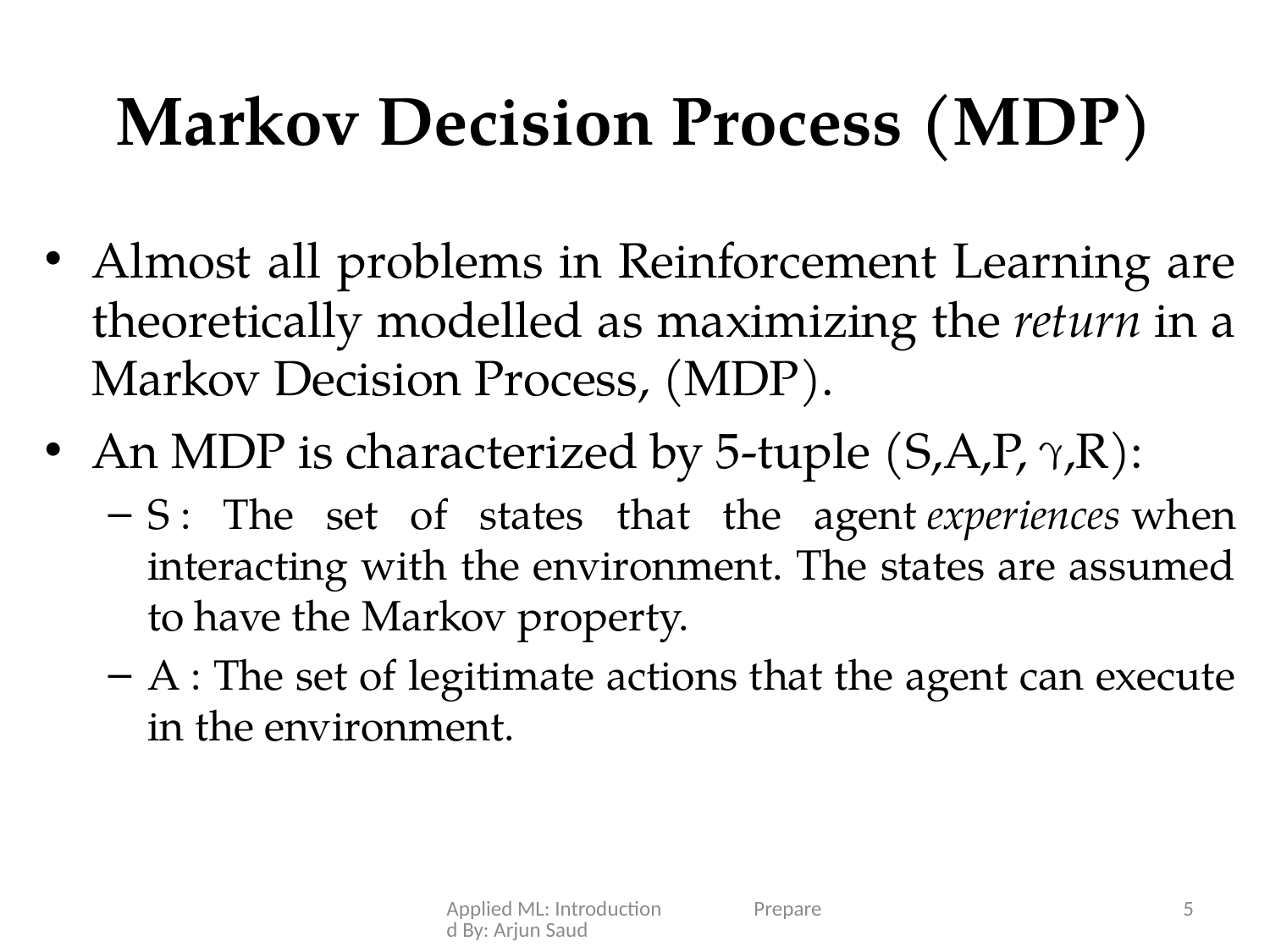

# Markov Decision Process (MDP)
Almost all problems in Reinforcement Learning are theoretically modelled as maximizing the return in a Markov Decision Process, (MDP).
An MDP is characterized by 5-tuple (S,A,P, γ,R):
S : The set of states that the agent experiences when interacting with the environment. The states are assumed to have the Markov property.
A : The set of legitimate actions that the agent can execute in the environment.

Applied ML: Introduction                   Prepared By: Arjun Saud
5